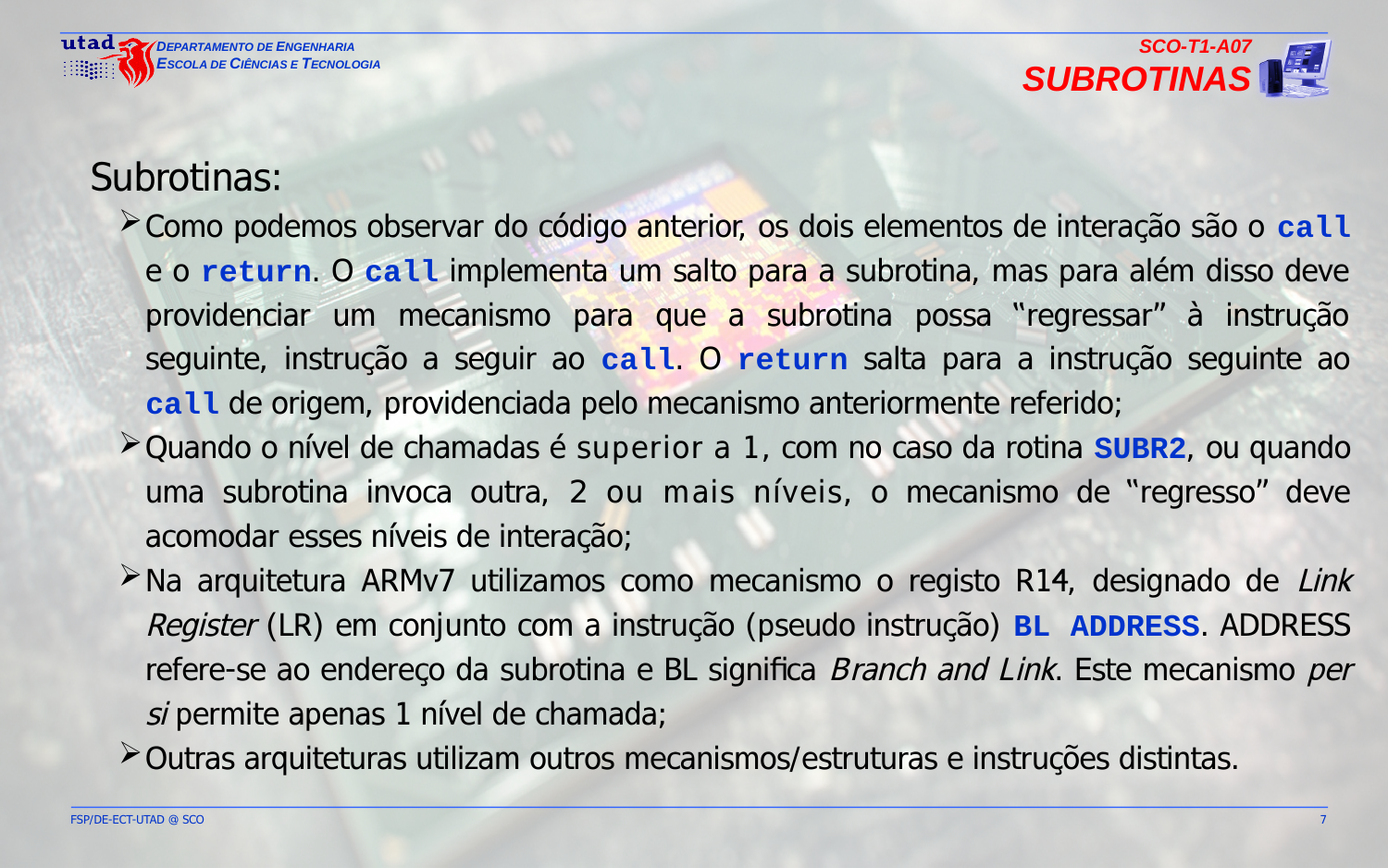

SCO-T1-A07
Subrotinas
Subrotinas:
Como podemos observar do código anterior, os dois elementos de interação são o call e o return. O call implementa um salto para a subrotina, mas para além disso deve providenciar um mecanismo para que a subrotina possa “regressar” à instrução seguinte, instrução a seguir ao call. O return salta para a instrução seguinte ao call de origem, providenciada pelo mecanismo anteriormente referido;
Quando o nível de chamadas é superior a 1, com no caso da rotina SUBR2, ou quando uma subrotina invoca outra, 2 ou mais níveis, o mecanismo de “regresso” deve acomodar esses níveis de interação;
Na arquitetura ARMv7 utilizamos como mecanismo o registo R14, designado de Link Register (LR) em conjunto com a instrução (pseudo instrução) BL ADDRESS. ADDRESS refere-se ao endereço da subrotina e BL significa Branch and Link. Este mecanismo per si permite apenas 1 nível de chamada;
Outras arquiteturas utilizam outros mecanismos/estruturas e instruções distintas.